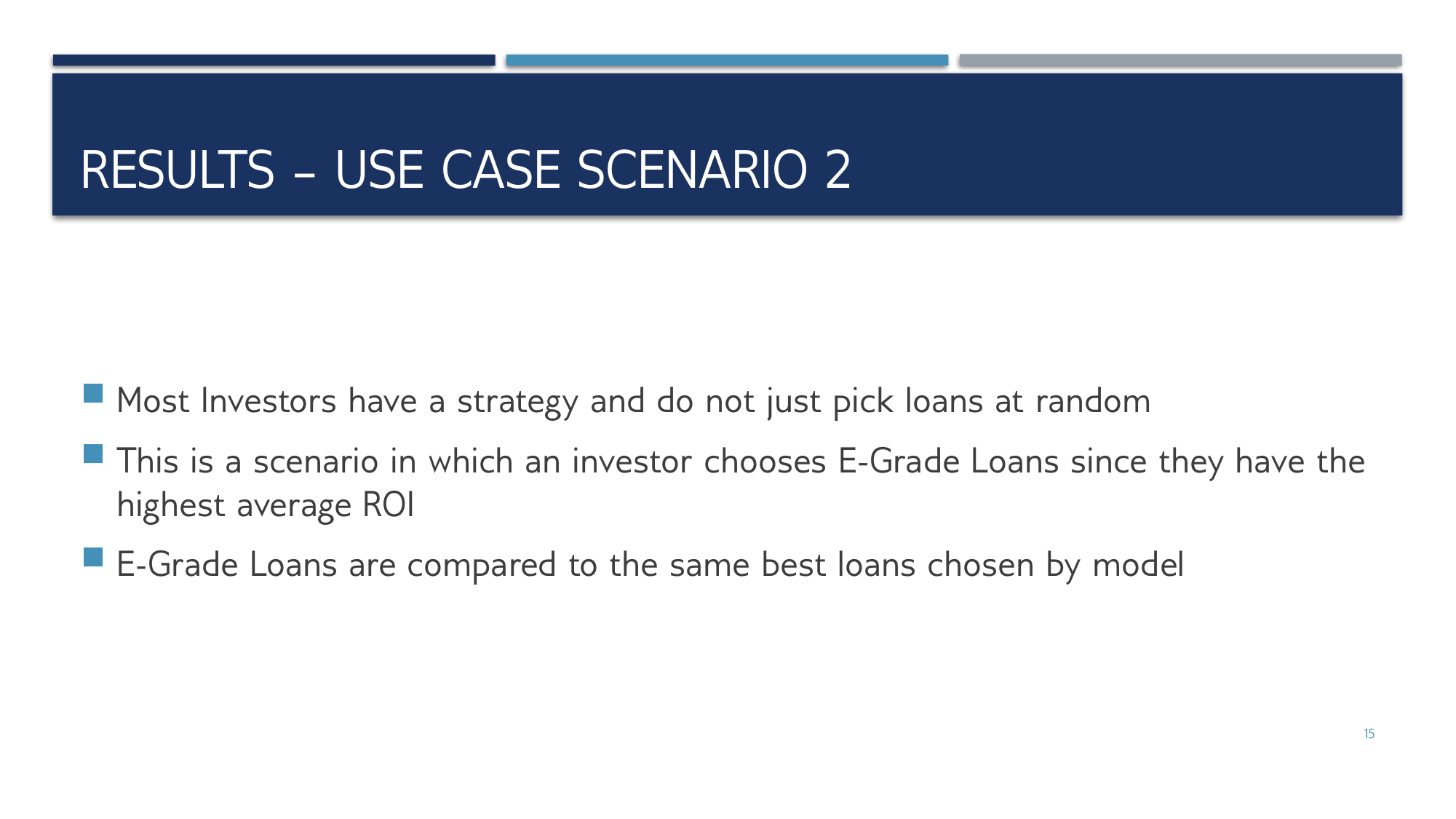

# RESULTS – Use Case Scenario 2
Most Investors have a strategy and do not just pick loans at random
This is a scenario in which an investor chooses E-Grade Loans since they have the highest average ROI
E-Grade Loans are compared to the same best loans chosen by model
15